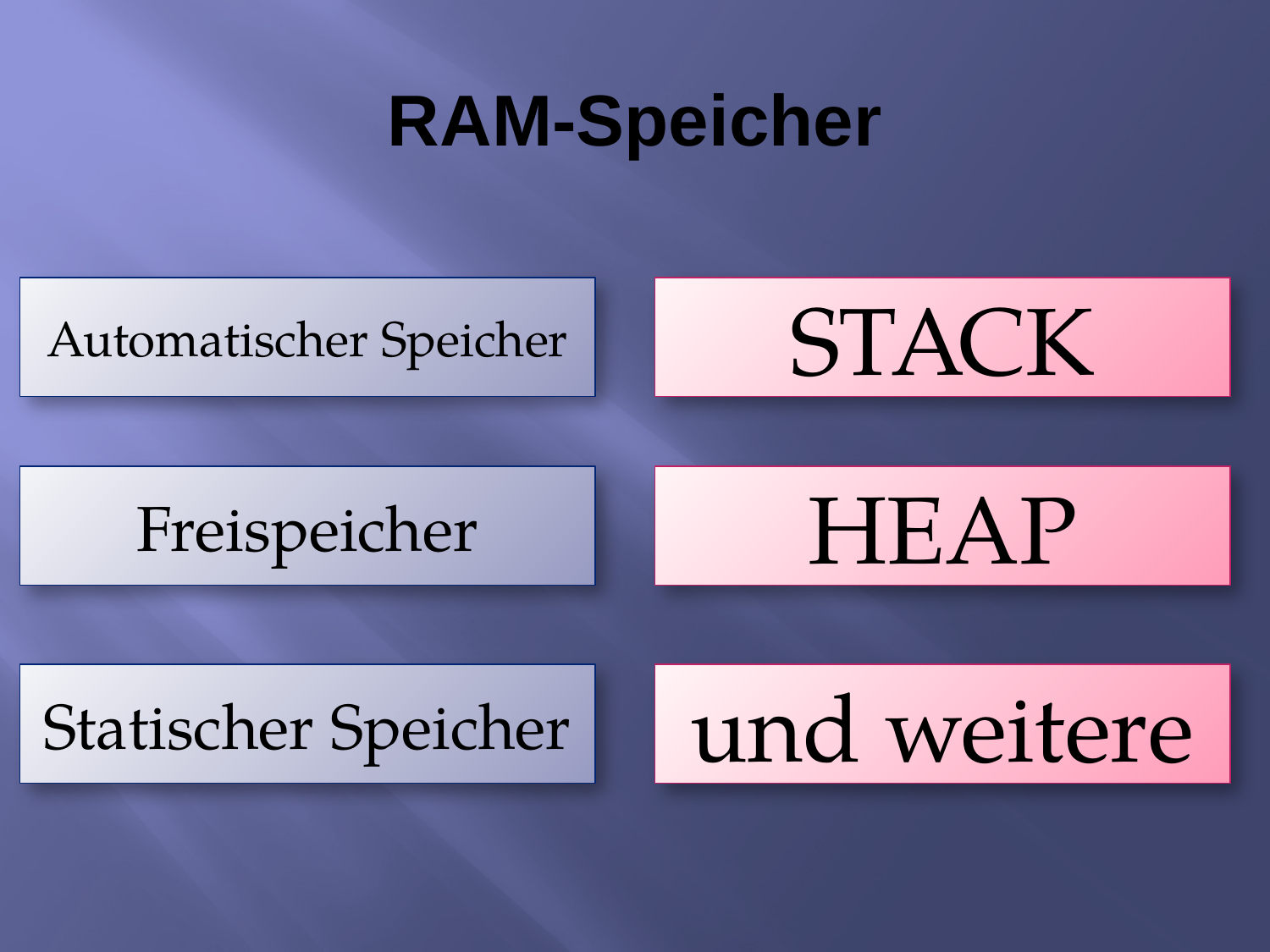

# RAM-Speicher
Automatischer Speicher
STACK
Freispeicher
HEAP
Statischer Speicher
und weitere